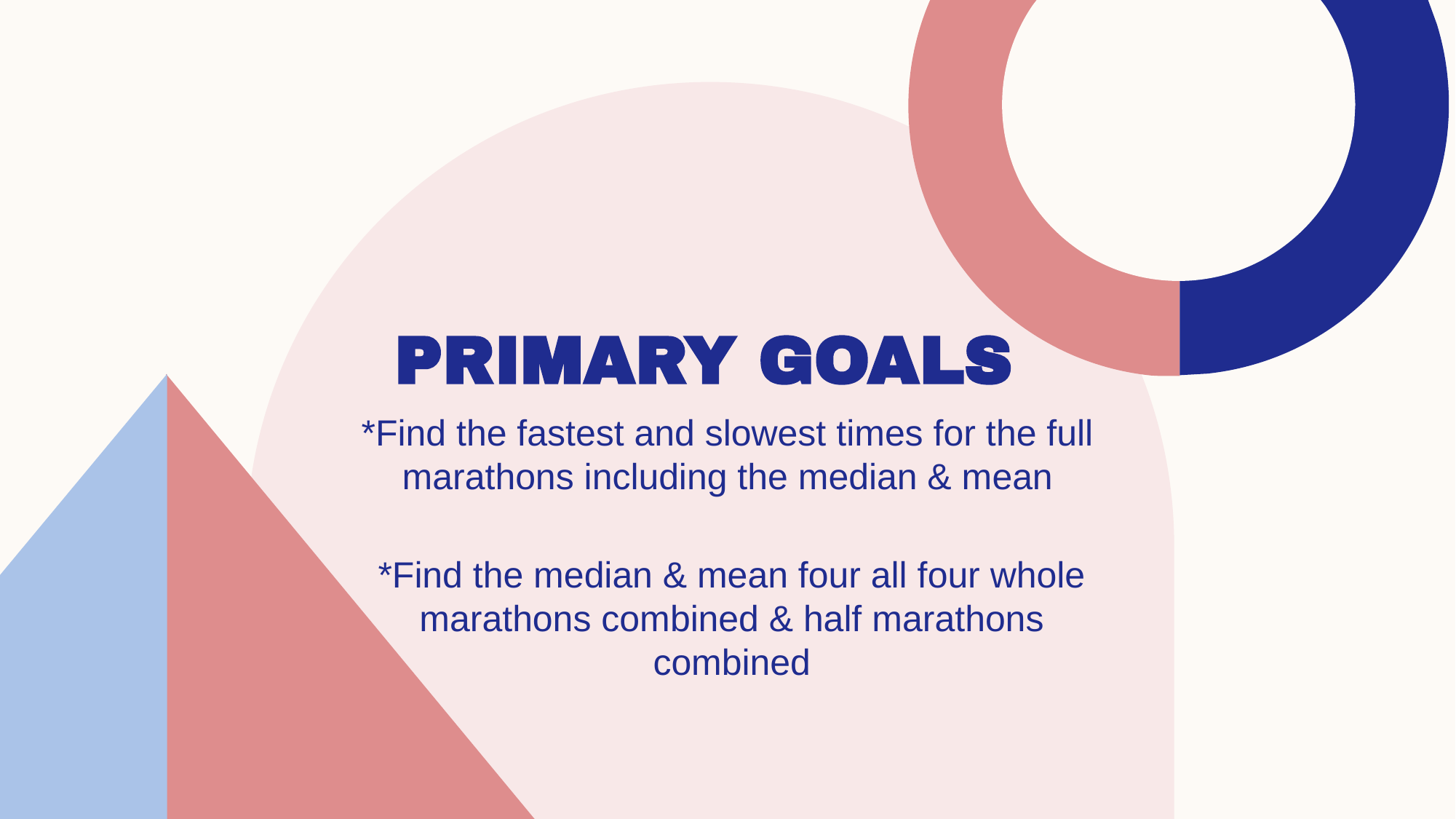

# PRIMARY GOALS
*Find the fastest and slowest times for the full marathons including the median & mean
*Find the median & mean four all four whole marathons combined & half marathons combined